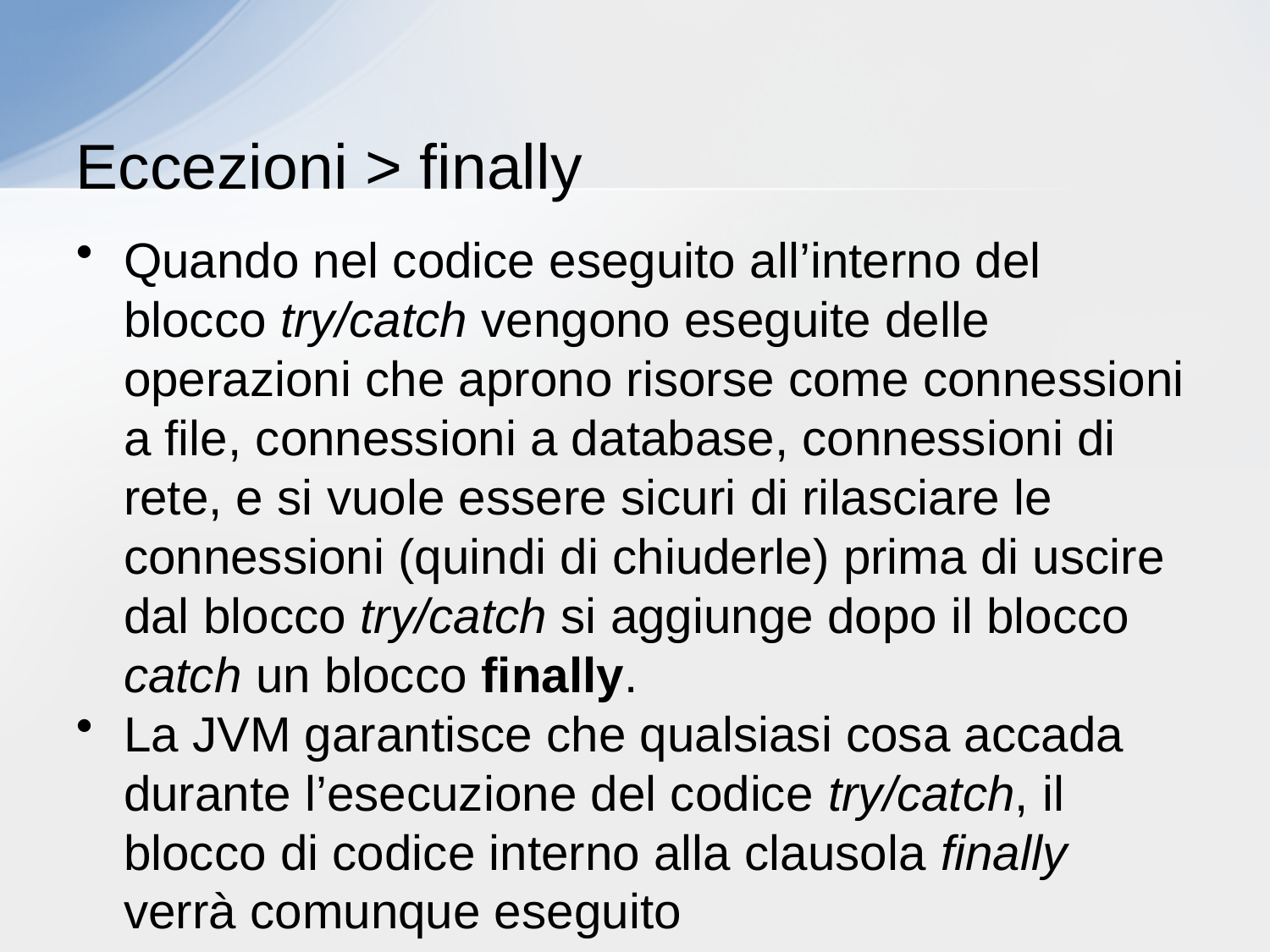

# Eccezioni > finally
Quando nel codice eseguito all’interno del blocco try/catch vengono eseguite delle operazioni che aprono risorse come connessioni a file, connessioni a database, connessioni di rete, e si vuole essere sicuri di rilasciare le connessioni (quindi di chiuderle) prima di uscire dal blocco try/catch si aggiunge dopo il blocco catch un blocco finally.
La JVM garantisce che qualsiasi cosa accada durante l’esecuzione del codice try/catch, il blocco di codice interno alla clausola finally verrà comunque eseguito